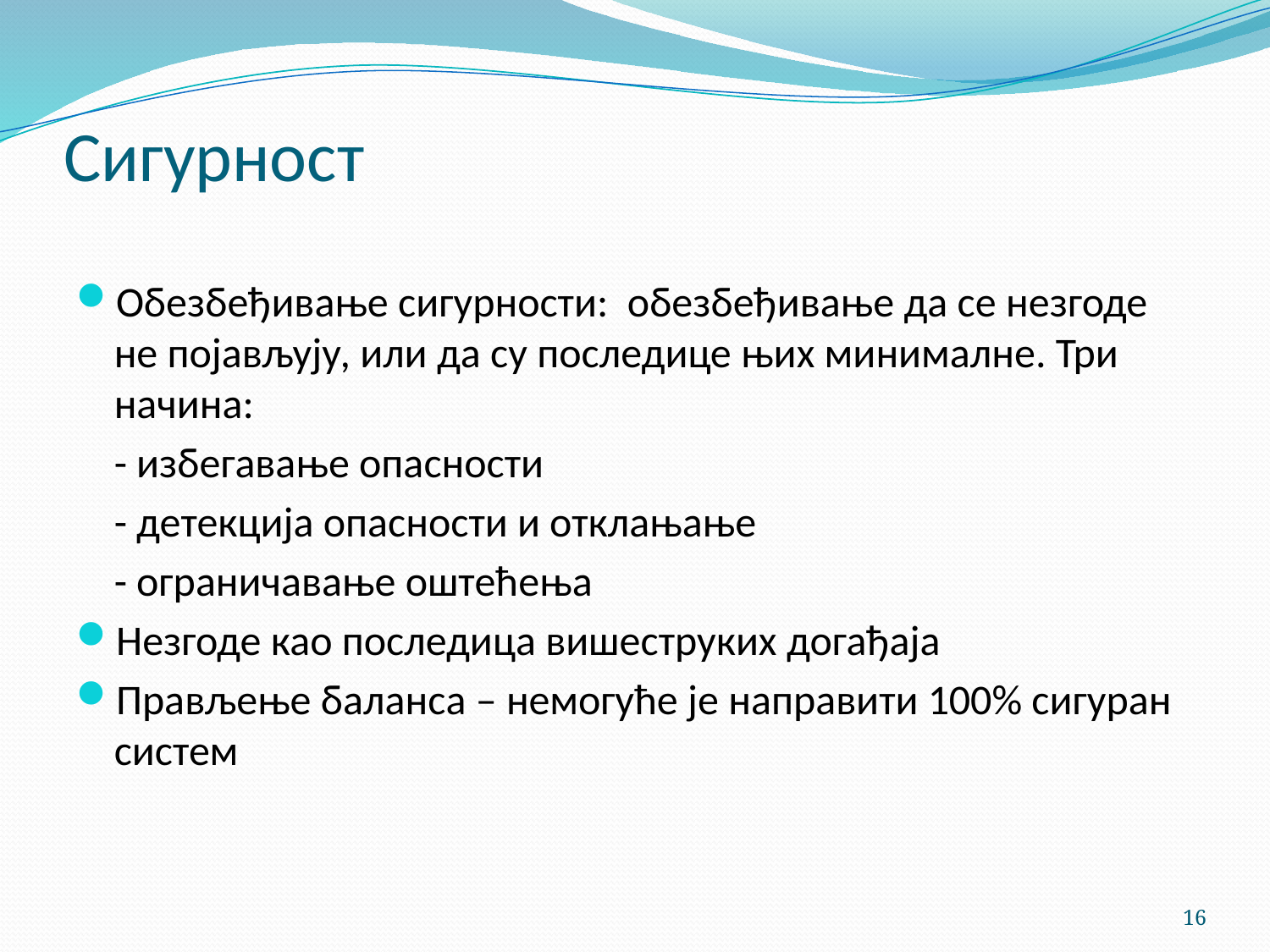

# Сигурност
Обезбеђивање сигурности:  обезбеђивање да се незгоде не појављују, или да су последице њих минималне. Три начина:
	- избегавање опасности
	- детекција опасности и отклањање
	- ограничавање оштећења
Незгоде као последица вишеструких догађаја
Прављење баланса – немогуће је направити 100% сигуран систем
16